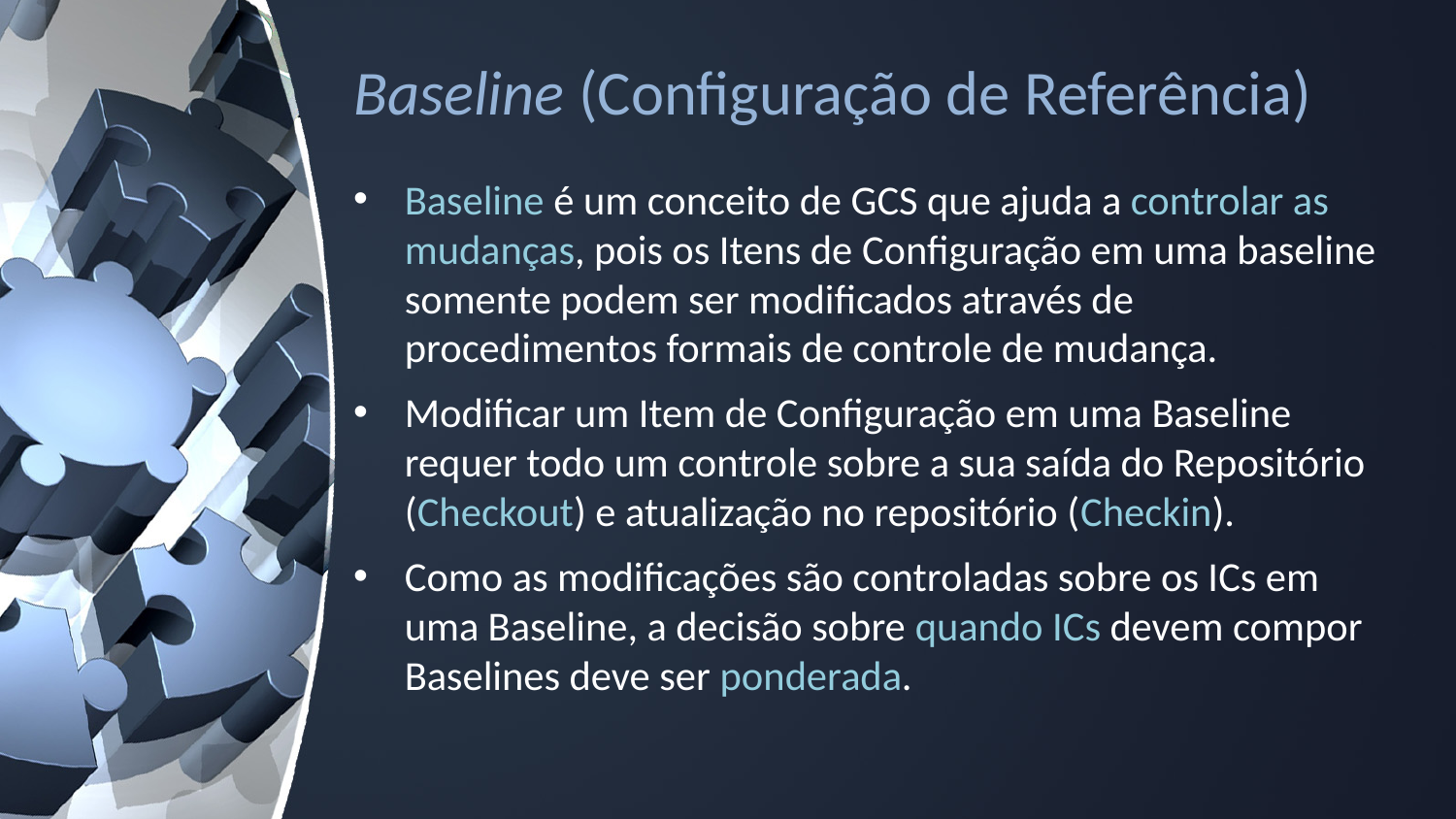

# Baseline (Configuração de Referência)
Baseline é um conceito de GCS que ajuda a controlar as mudanças, pois os Itens de Configuração em uma baseline somente podem ser modificados através de procedimentos formais de controle de mudança.
Modificar um Item de Configuração em uma Baseline requer todo um controle sobre a sua saída do Repositório (Checkout) e atualização no repositório (Checkin).
Como as modificações são controladas sobre os ICs em uma Baseline, a decisão sobre quando ICs devem compor Baselines deve ser ponderada.